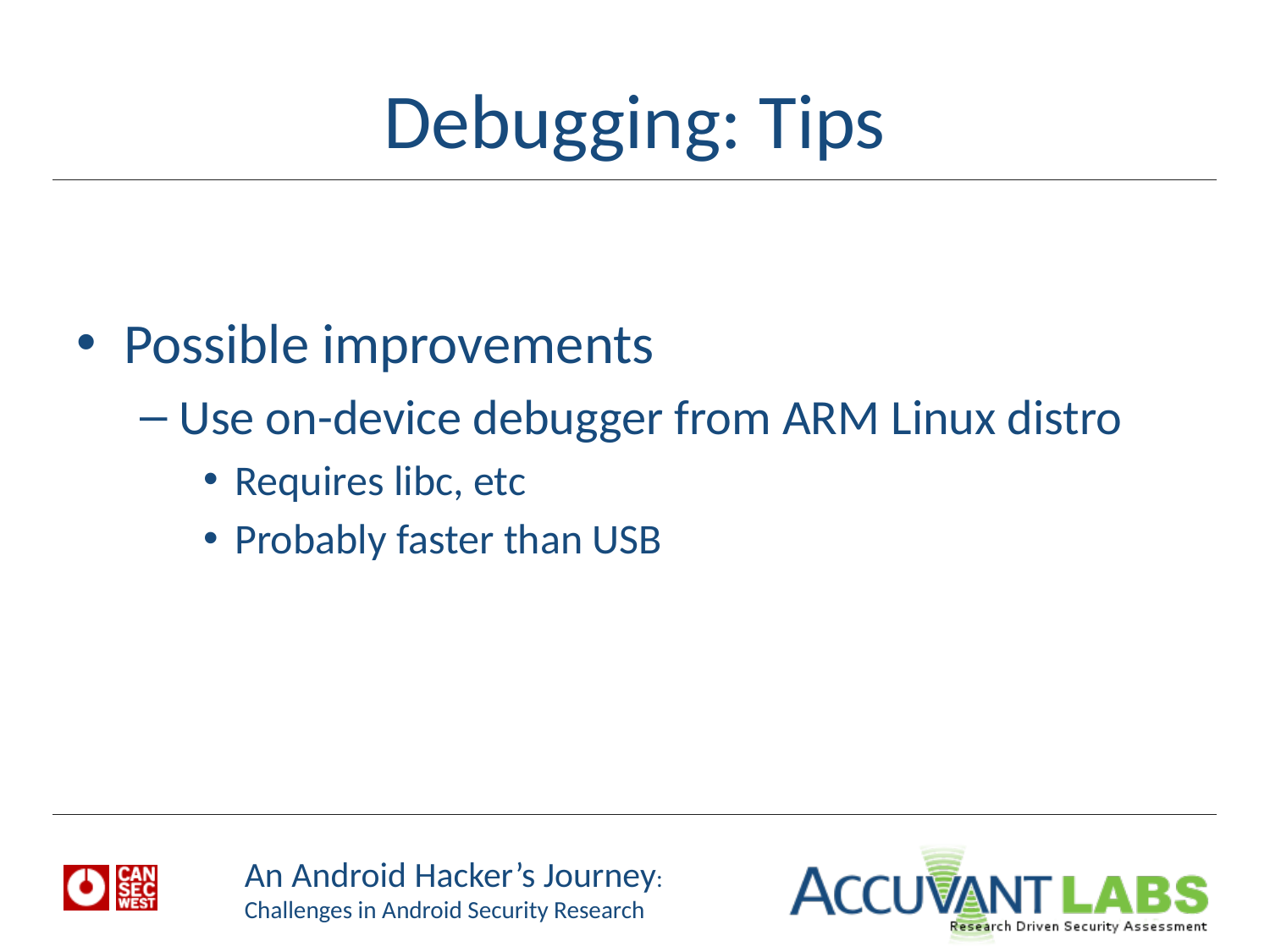

# Debugging: Tips

Possible improvements
Use on-device debugger from ARM Linux distro
Requires libc, etc
Probably faster than USB